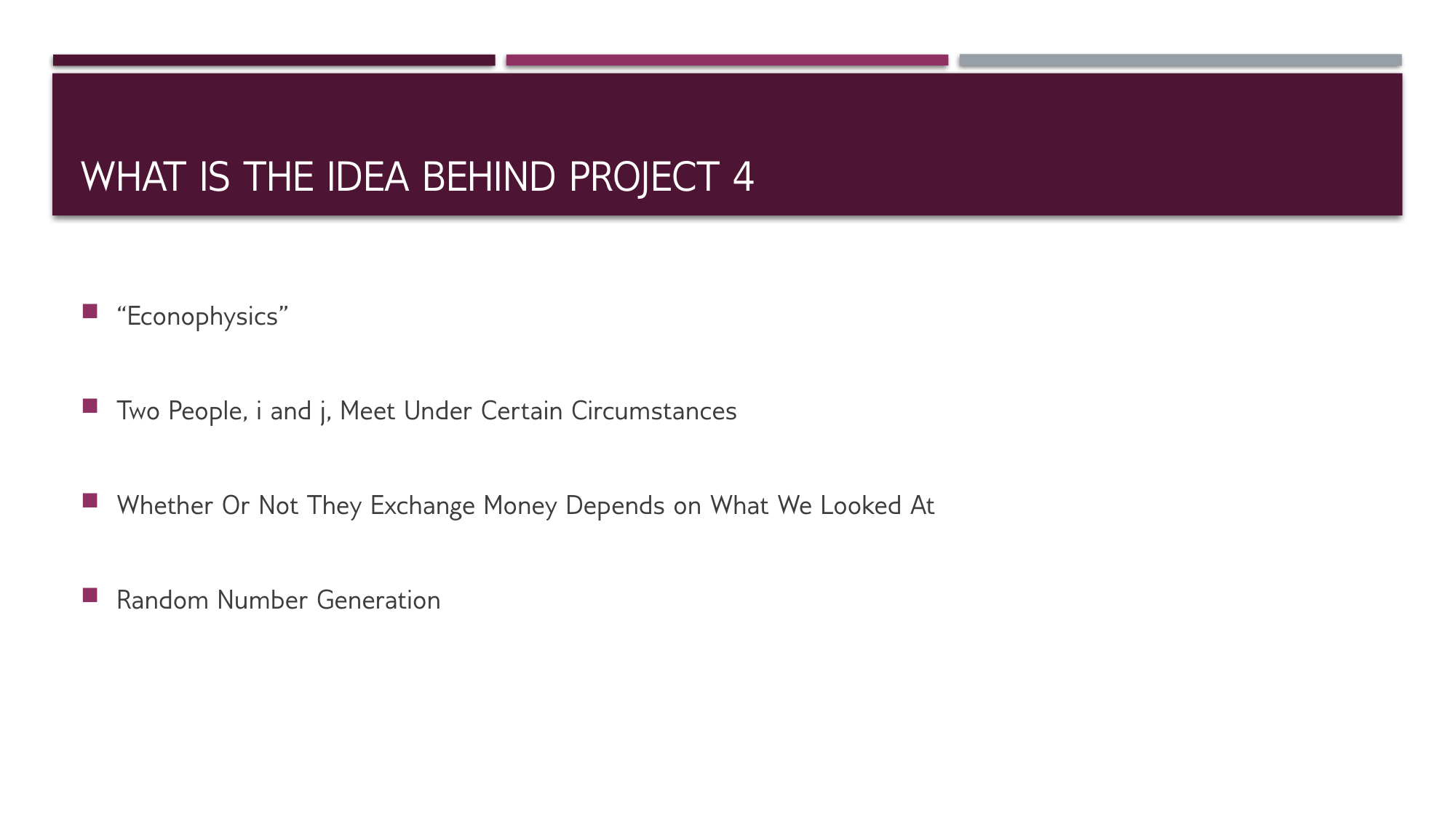

# What is the idea behind project 4
“Econophysics”

Two People, i and j, Meet Under Certain Circumstances

Whether Or Not They Exchange Money Depends on What We Looked At

Random Number Generation